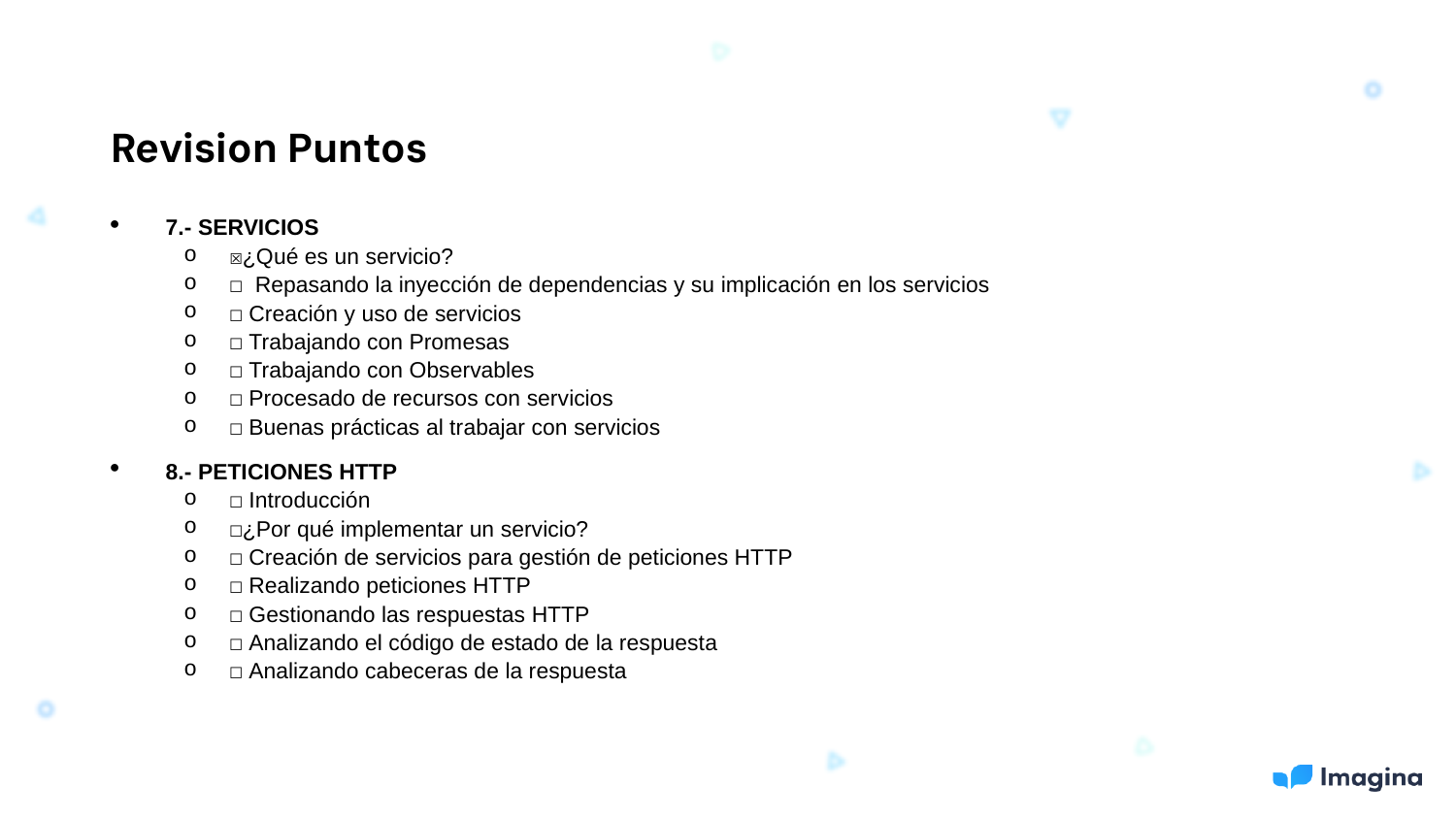

Revision Puntos
7.- SERVICIOS
☒¿Qué es un servicio?
☐  Repasando la inyección de dependencias y su implicación en los servicios
☐ Creación y uso de servicios
☐ Trabajando con Promesas
☐ Trabajando con Observables
☐ Procesado de recursos con servicios
☐ Buenas prácticas al trabajar con servicios
8.- PETICIONES HTTP
☐ Introducción
☐¿Por qué implementar un servicio?
☐ Creación de servicios para gestión de peticiones HTTP
☐ Realizando peticiones HTTP
☐ Gestionando las respuestas HTTP
☐ Analizando el código de estado de la respuesta
☐ Analizando cabeceras de la respuesta